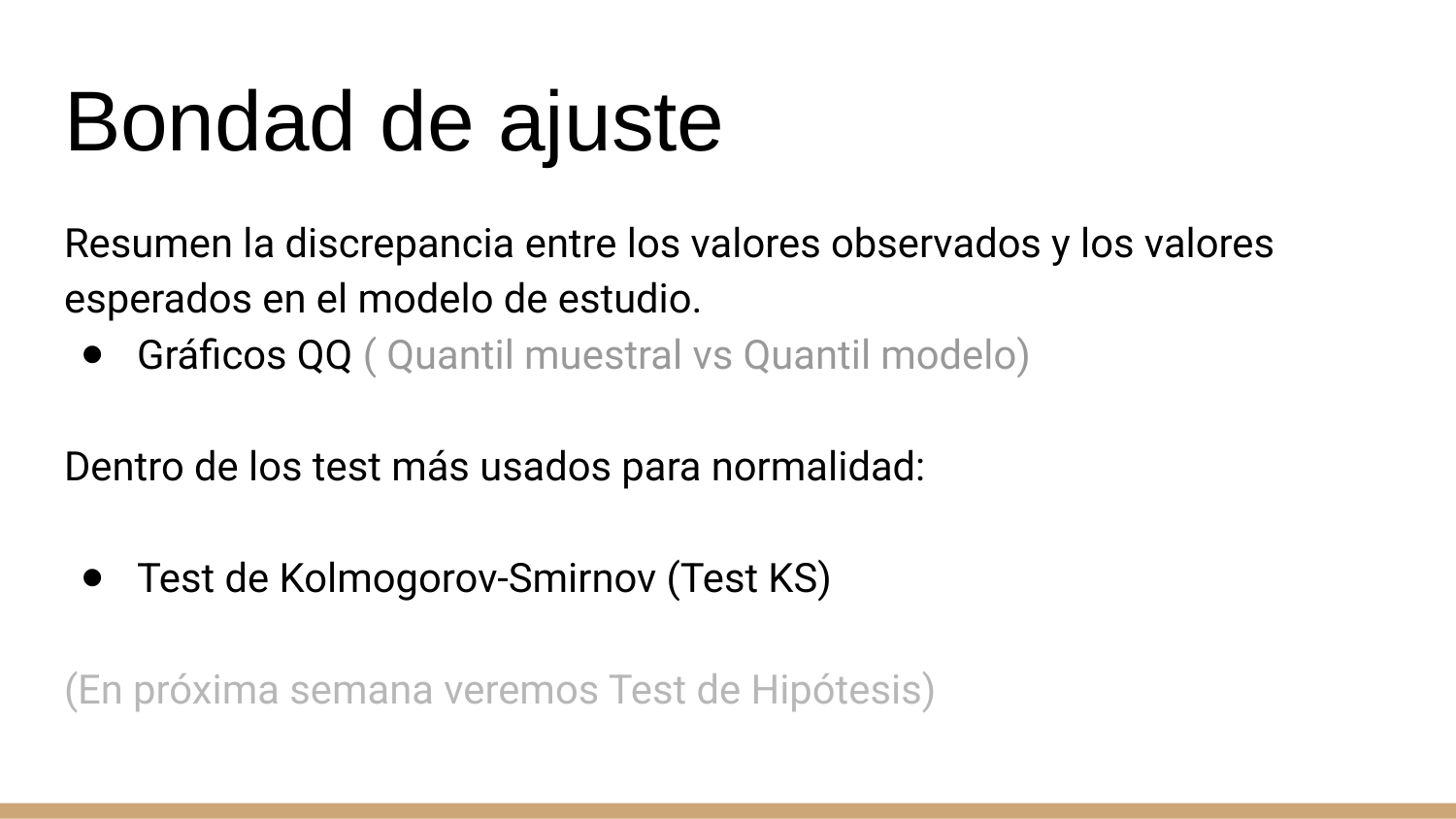

# Bondad de ajuste
Resumen la discrepancia entre los valores observados y los valores esperados en el modelo de estudio.
Gráficos QQ ( Quantil muestral vs Quantil modelo)

Dentro de los test más usados para normalidad:

Test de Kolmogorov-Smirnov (Test KS)

(En próxima semana veremos Test de Hipótesis)